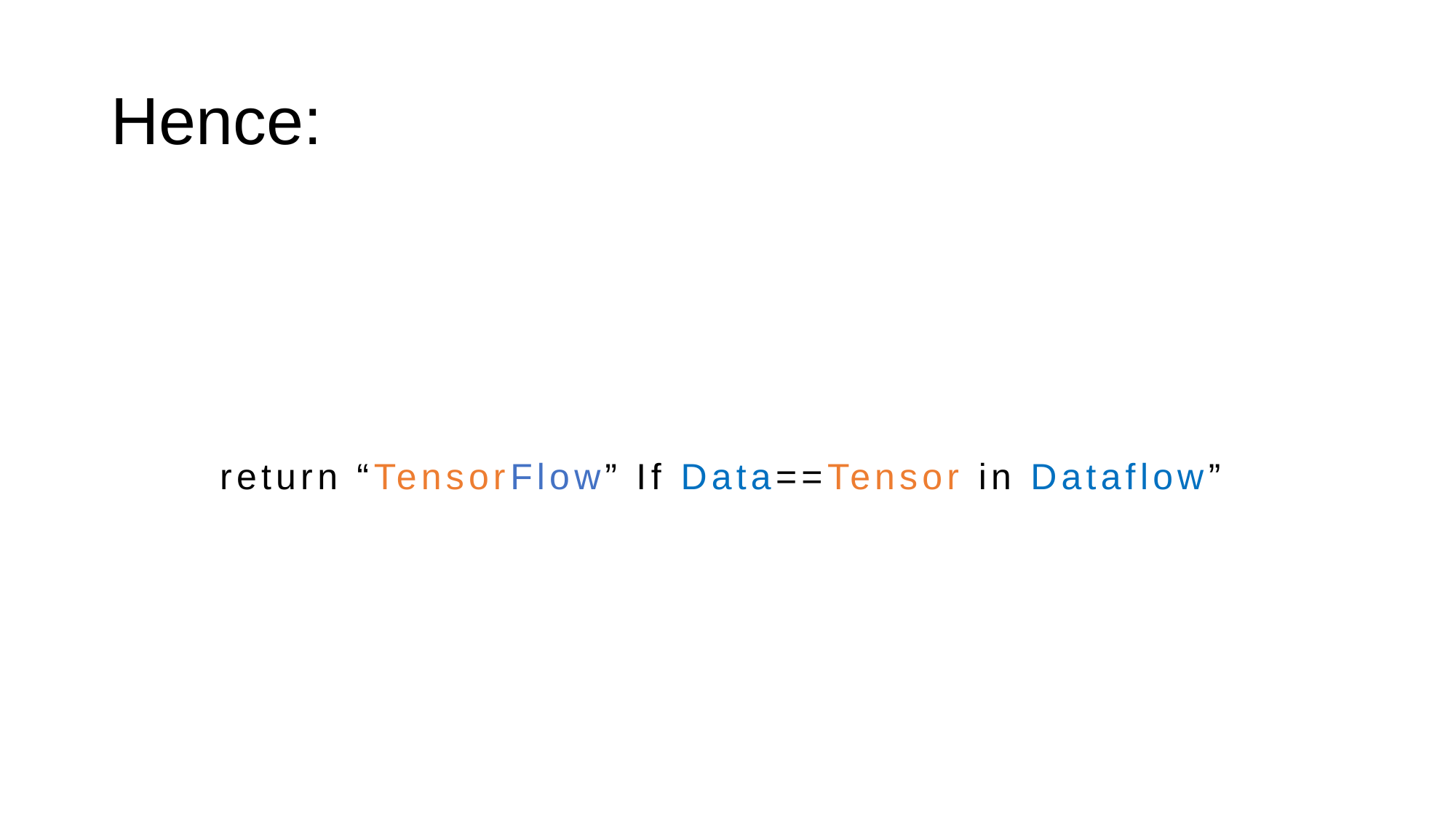

# Hence:
return “TensorFlow” If Data==Tensor in Dataflow”